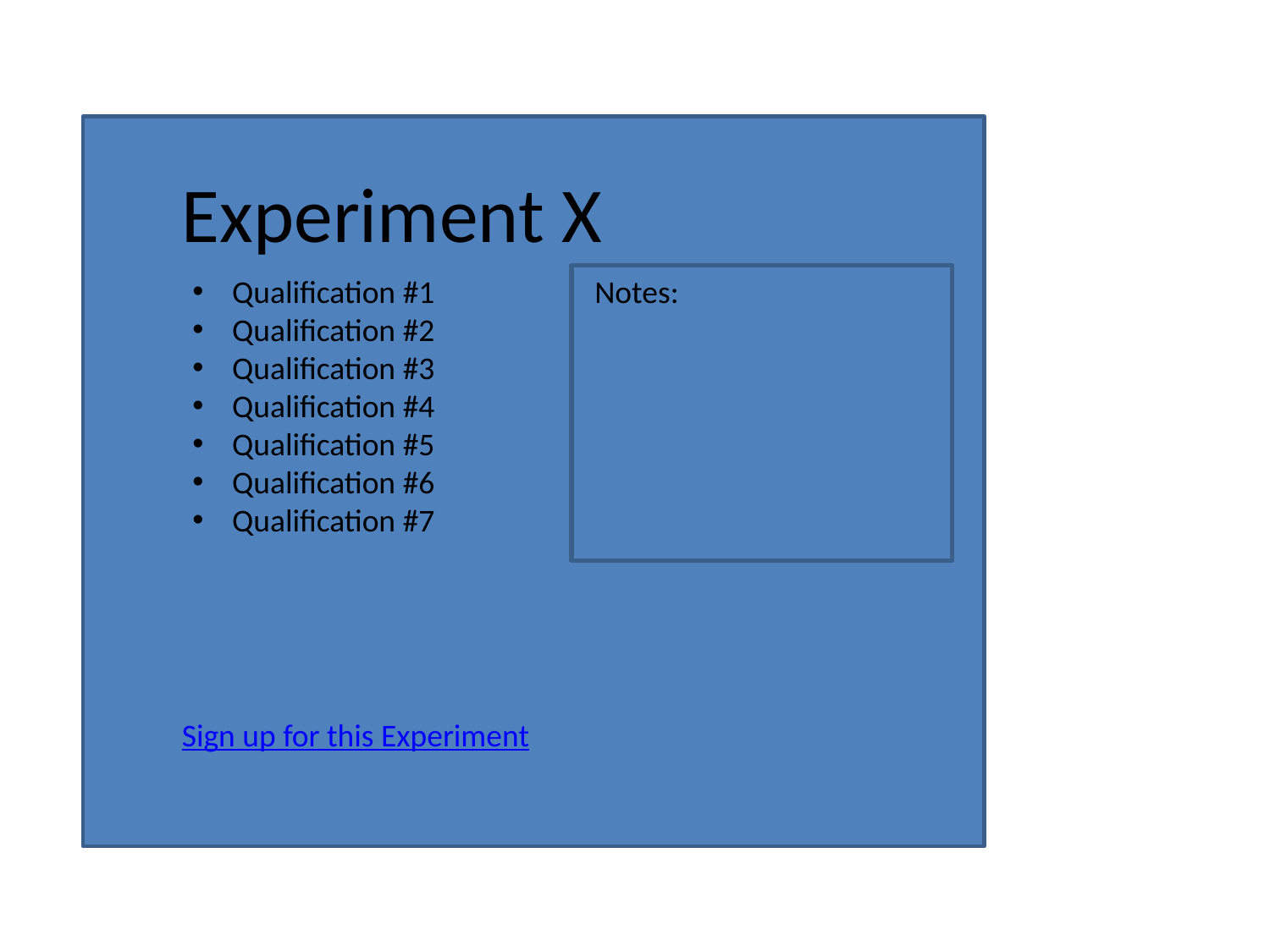

Experiment X
Qualification #1
Qualification #2
Qualification #3
Qualification #4
Qualification #5
Qualification #6
Qualification #7

Notes:
Sign up for this Experiment